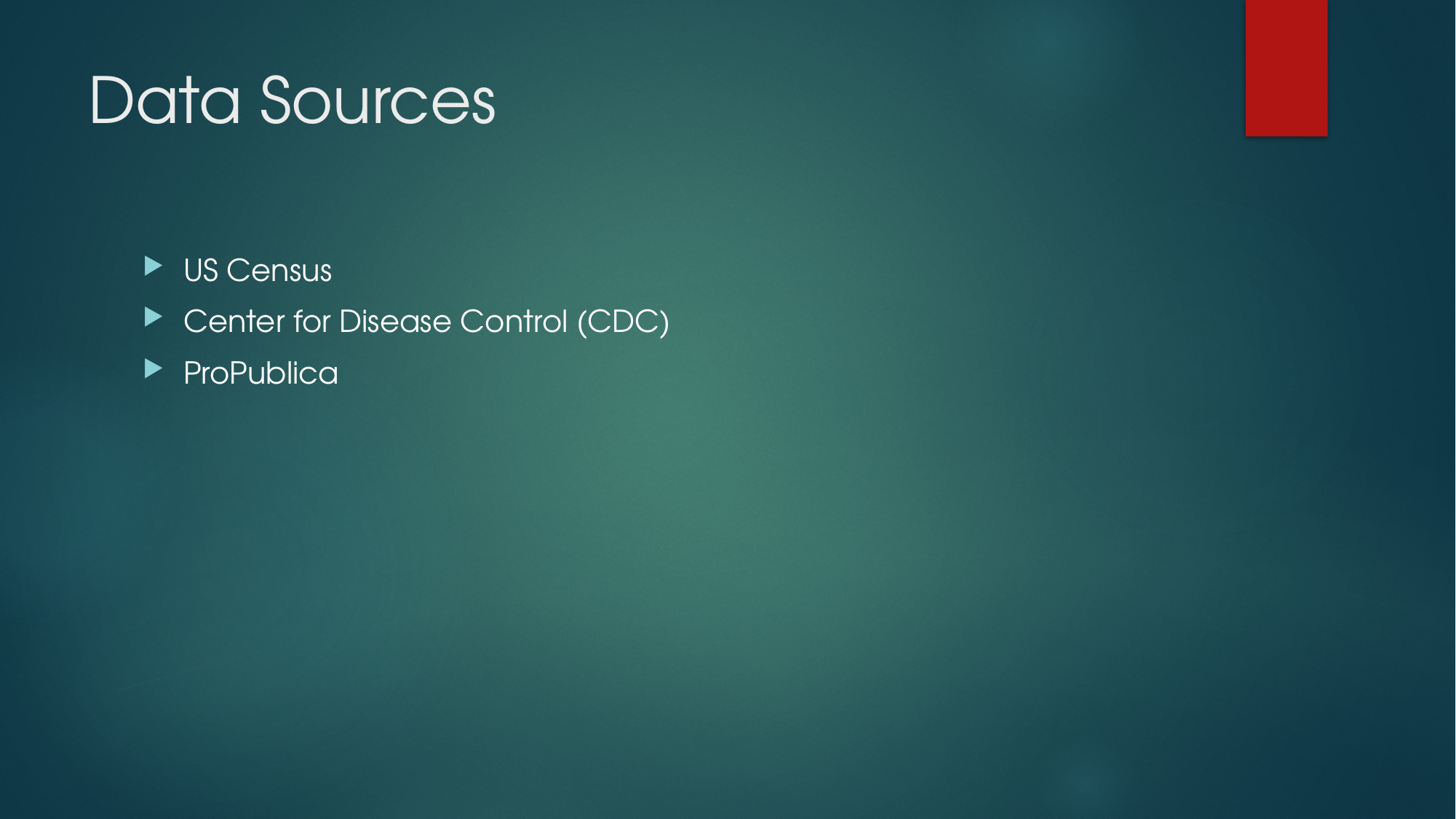

# Data Sources
US Census
Center for Disease Control (CDC)
ProPublica